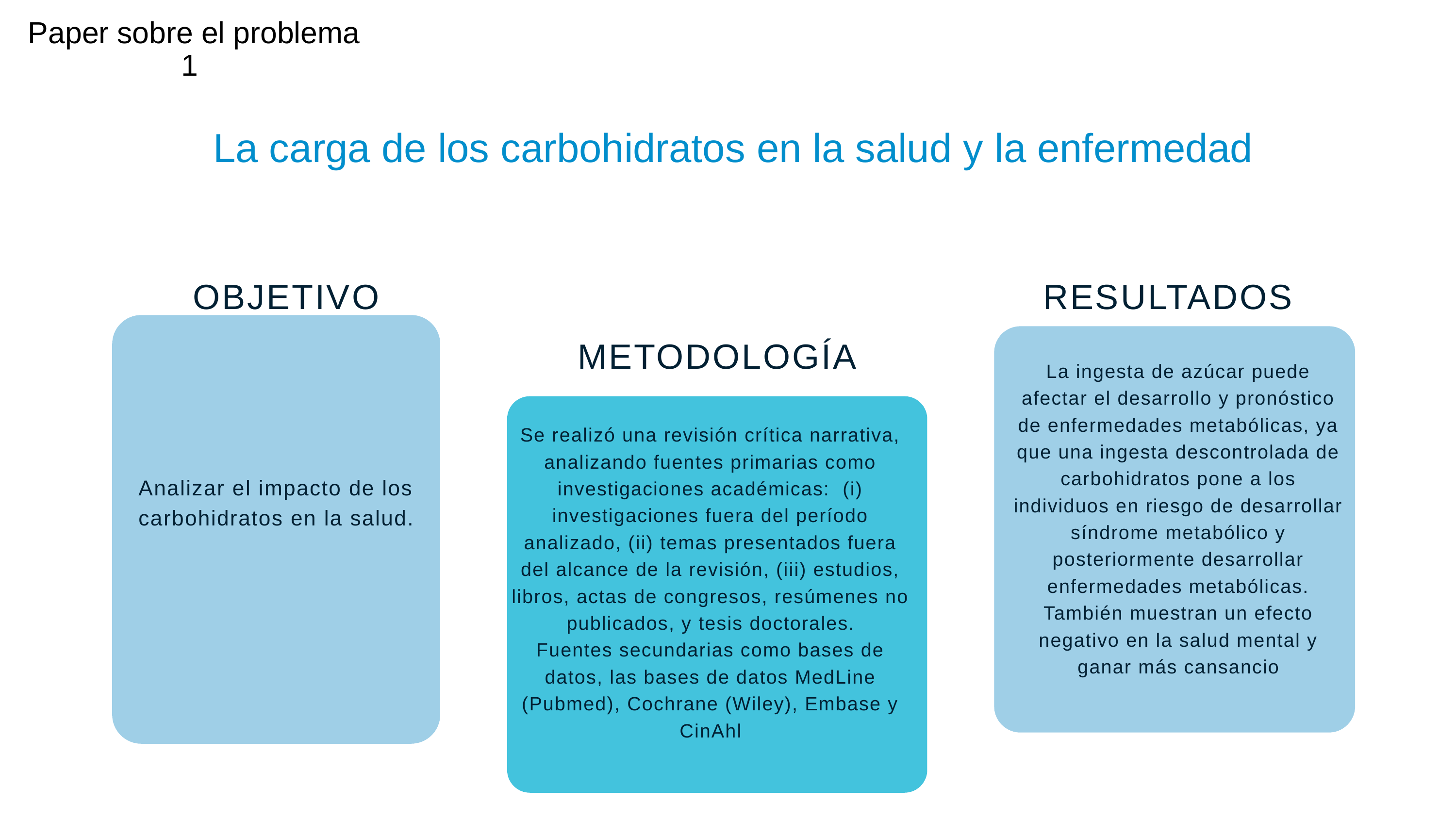

Paper sobre el problema 1
La carga de los carbohidratos en la salud y la enfermedad
OBJETIVO
RESULTADOS

METODOLOGÍA
La ingesta de azúcar puede afectar el desarrollo y pronóstico de enfermedades metabólicas, ya que una ingesta descontrolada de carbohidratos pone a los individuos en riesgo de desarrollar síndrome metabólico y posteriormente desarrollar enfermedades metabólicas. También muestran un efecto negativo en la salud mental y ganar más cansancio

Se realizó una revisión crítica narrativa, analizando fuentes primarias como investigaciones académicas:  (i) investigaciones fuera del período analizado, (ii) temas presentados fuera del alcance de la revisión, (iii) estudios, libros, actas de congresos, resúmenes no publicados, y tesis doctorales.
Fuentes secundarias como bases de datos, las bases de datos MedLine (Pubmed), Cochrane (Wiley), Embase y CinAhl
Analizar el impacto de los carbohidratos en la salud.